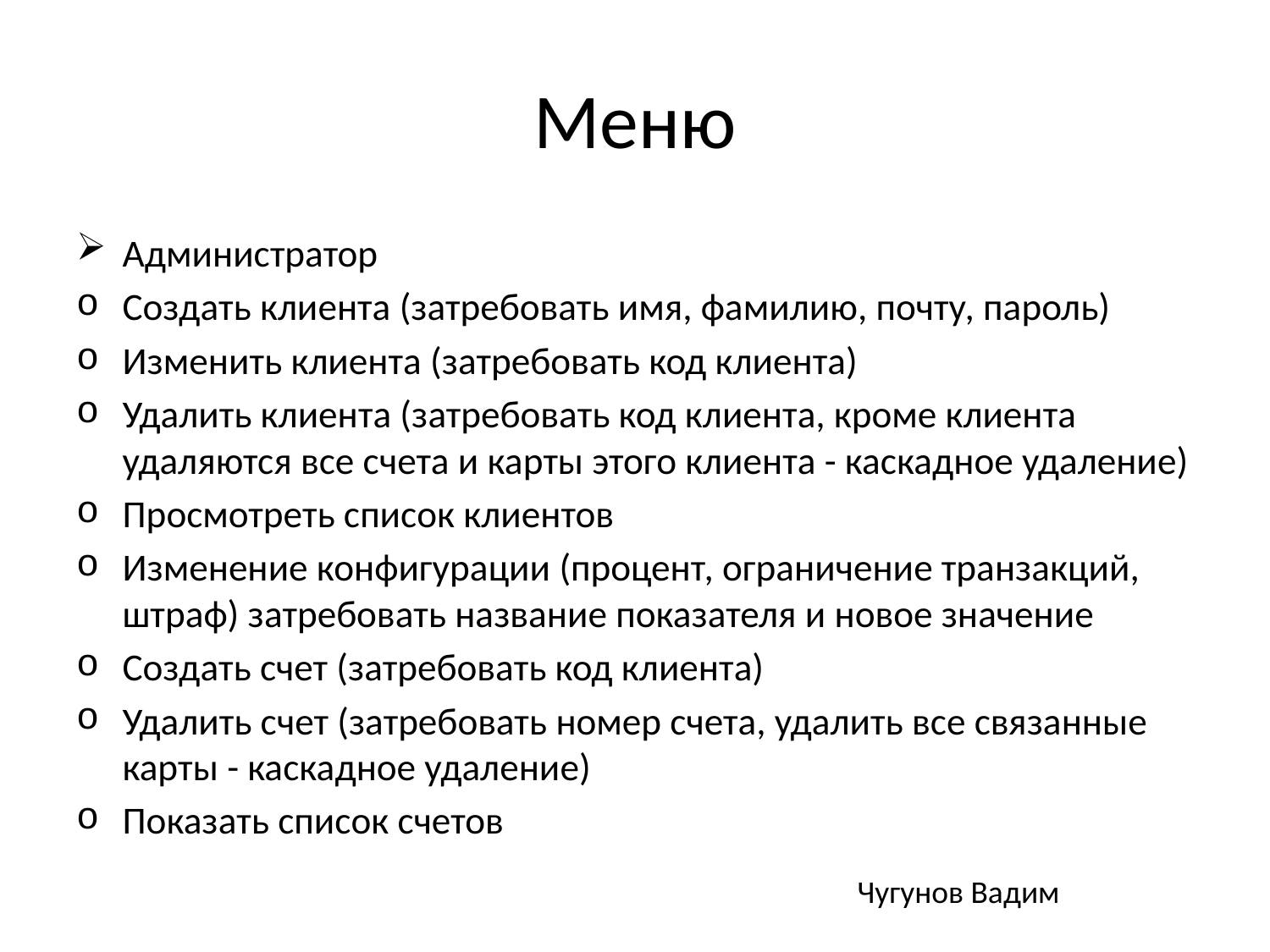

# Меню
Администратор
Создать клиента (затребовать имя, фамилию, почту, пароль)
Изменить клиента (затребовать код клиента)
Удалить клиента (затребовать код клиента, кроме клиента удаляются все счета и карты этого клиента - каскадное удаление)
Просмотреть список клиентов
Изменение конфигурации (процент, ограничение транзакций, штраф) затребовать название показателя и новое значение
Создать счет (затребовать код клиента)
Удалить счет (затребовать номер счета, удалить все связанные карты - каскадное удаление)
Показать список счетов
Чугунов Вадим